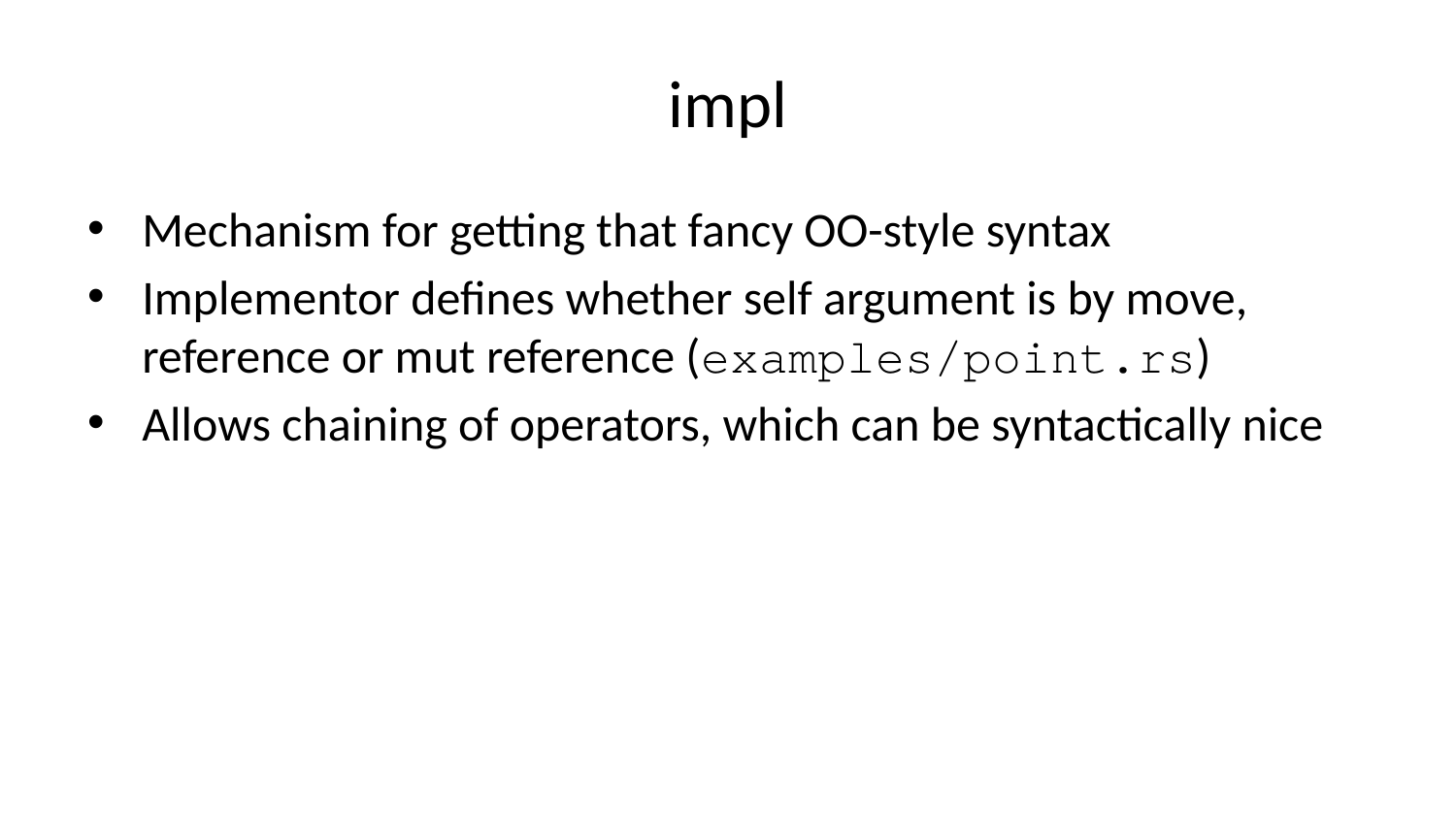

# impl
Mechanism for getting that fancy OO-style syntax
Implementor defines whether self argument is by move, reference or mut reference (examples/point.rs)
Allows chaining of operators, which can be syntactically nice